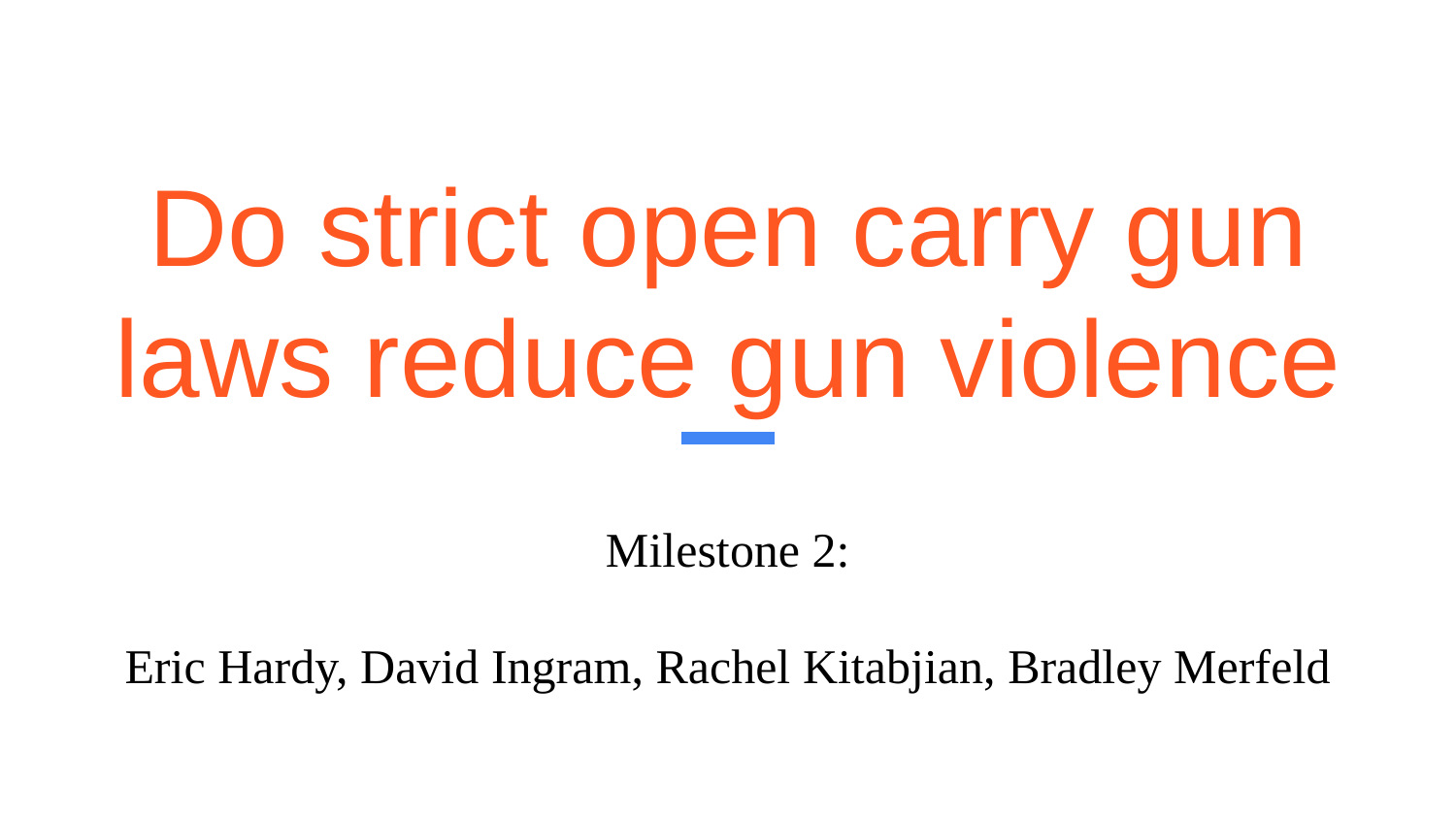

# Do strict open carry gun laws reduce gun violence
Milestone 2:

Eric Hardy, David Ingram, Rachel Kitabjian, Bradley Merfeld